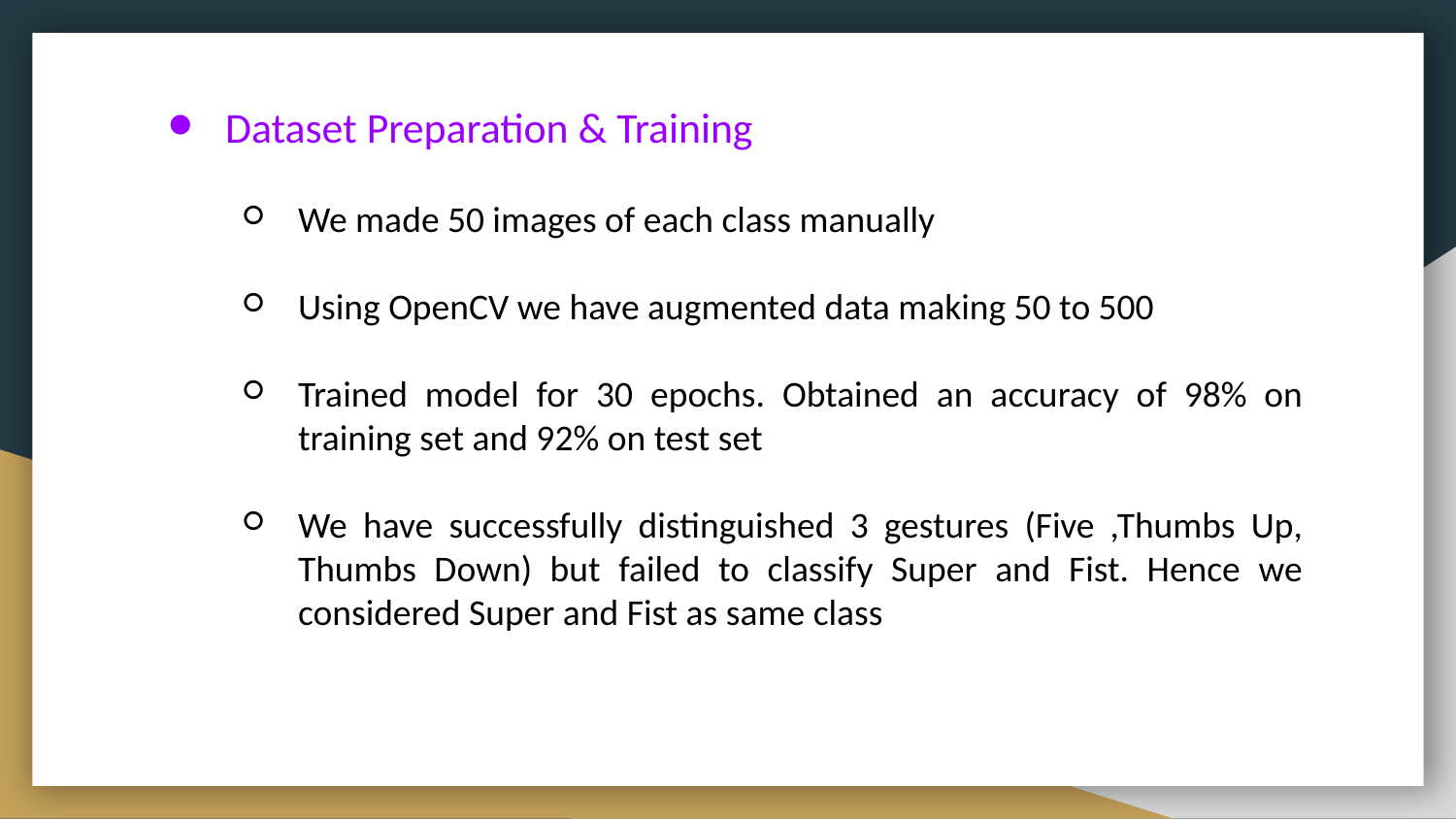

Dataset Preparation & Training

We made 50 images of each class manually

Using OpenCV we have augmented data making 50 to 500

Trained model for 30 epochs. Obtained an accuracy of 98% on training set and 92% on test set

We have successfully distinguished 3 gestures (Five ,Thumbs Up, Thumbs Down) but failed to classify Super and Fist. Hence we considered Super and Fist as same class